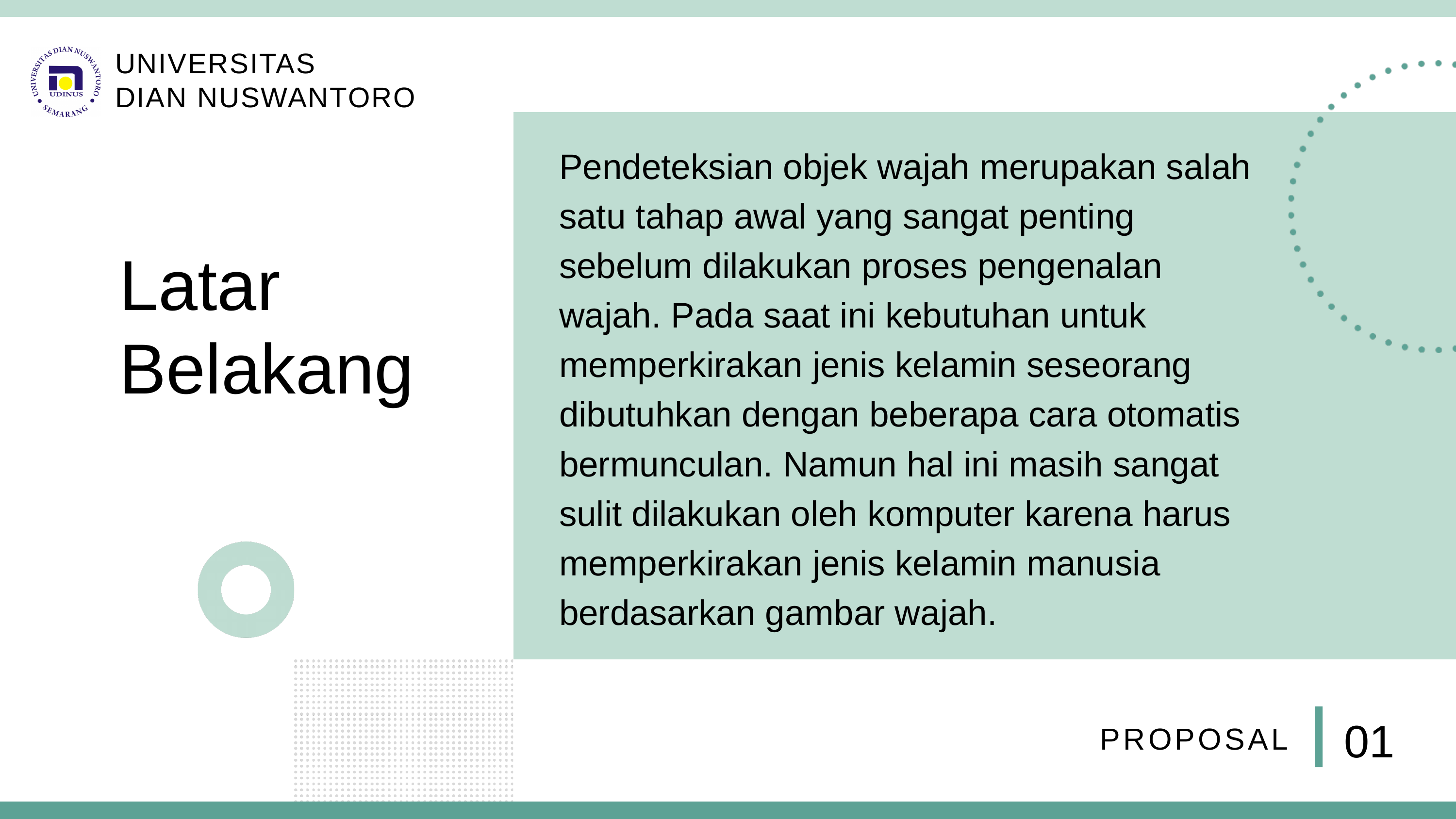

UNIVERSITAS
DIAN NUSWANTORO

Pendeteksian objek wajah merupakan salah satu tahap awal yang sangat penting sebelum dilakukan proses pengenalan wajah. Pada saat ini kebutuhan untuk memperkirakan jenis kelamin seseorang dibutuhkan dengan beberapa cara otomatis bermunculan. Namun hal ini masih sangat sulit dilakukan oleh komputer karena harus memperkirakan jenis kelamin manusia berdasarkan gambar wajah.
Latar
Belakang

01

PROPOSAL